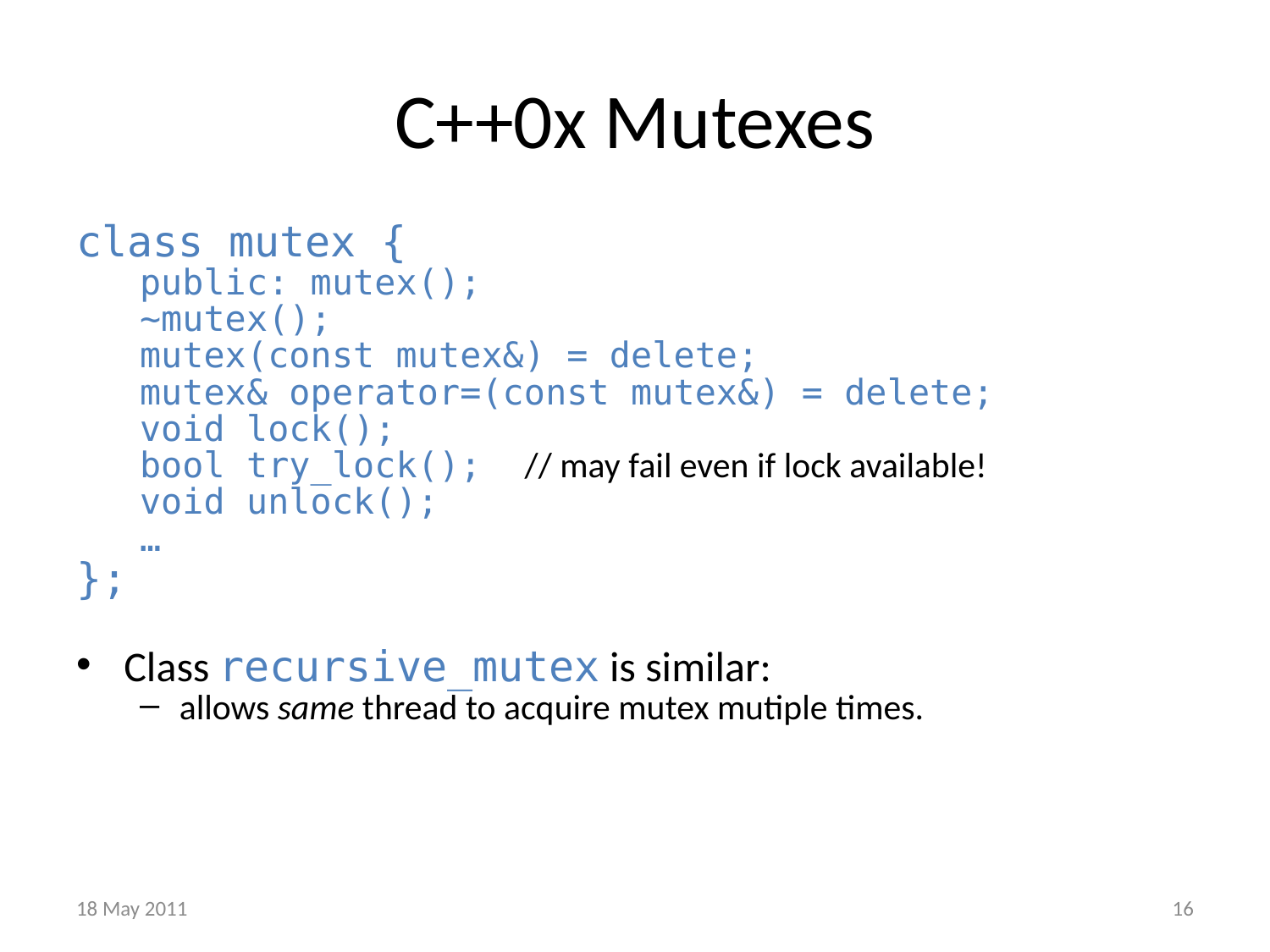

# C++0x Mutexes
class mutex {
public: mutex();
~mutex();
mutex(const mutex&) = delete;
mutex& operator=(const mutex&) = delete;
void lock();
bool try_lock();  // may fail even if lock available!
void unlock();
…
};

Class recursive_mutex is similar:
allows same thread to acquire mutex mutiple times.
16
18 May 2011